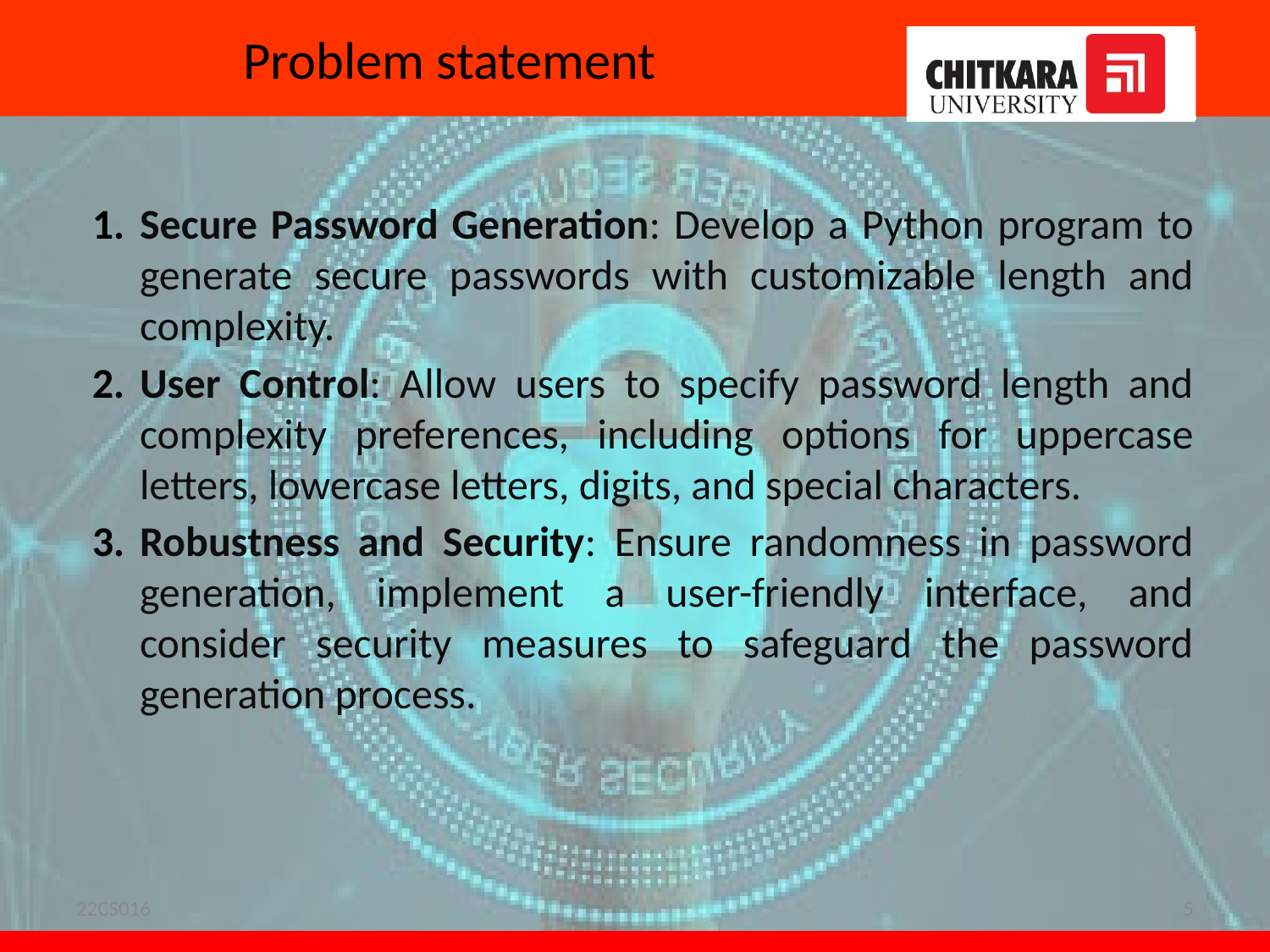

# Problem statement
Secure Password Generation: Develop a Python program to generate secure passwords with customizable length and complexity.
User Control: Allow users to specify password length and complexity preferences, including options for uppercase letters, lowercase letters, digits, and special characters.
Robustness and Security: Ensure randomness in password generation, implement a user-friendly interface, and consider security measures to safeguard the password generation process.

22CS016
5